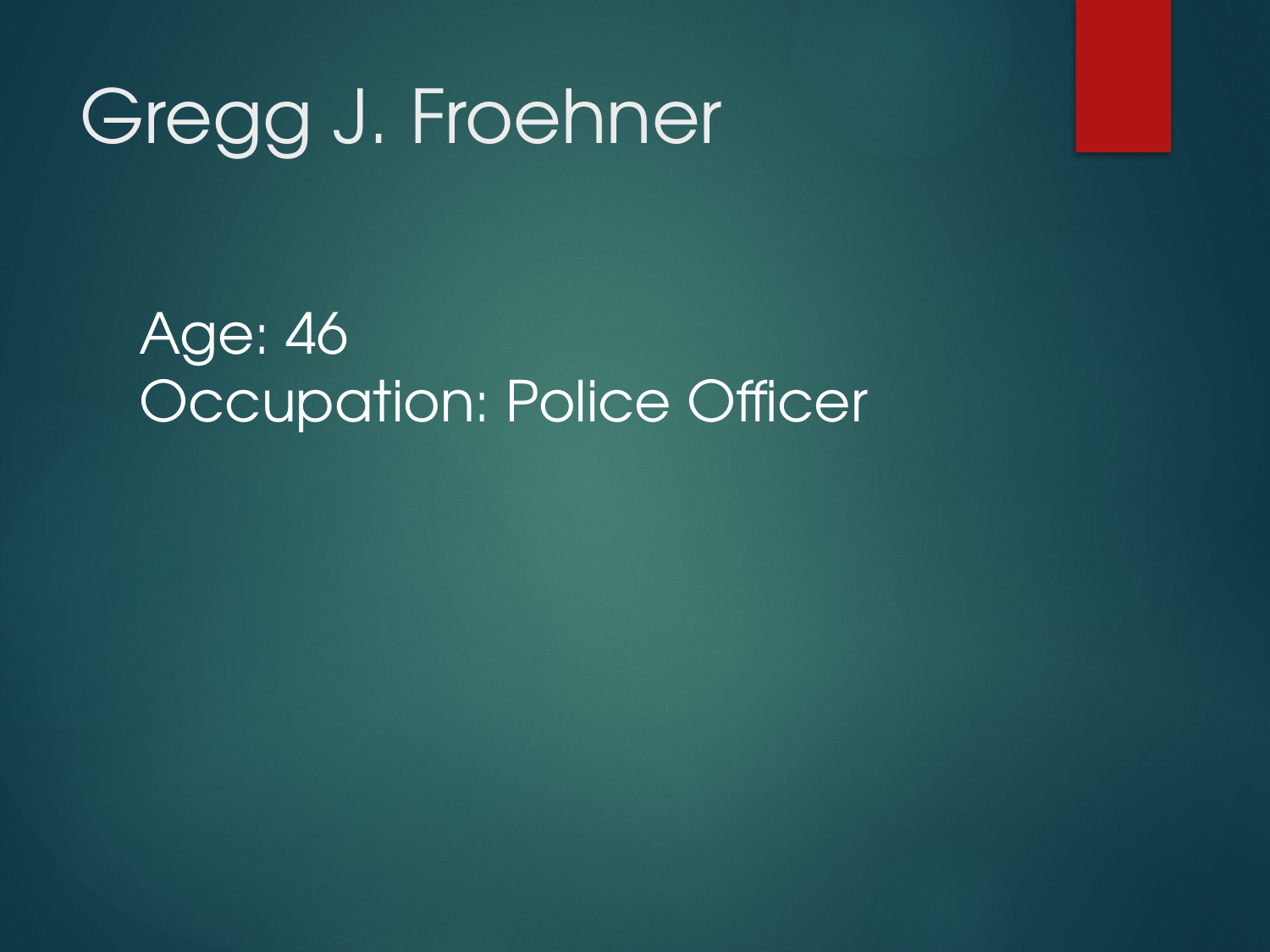

# Gregg J. Froehner

Age: 46
Occupation: Police Officer